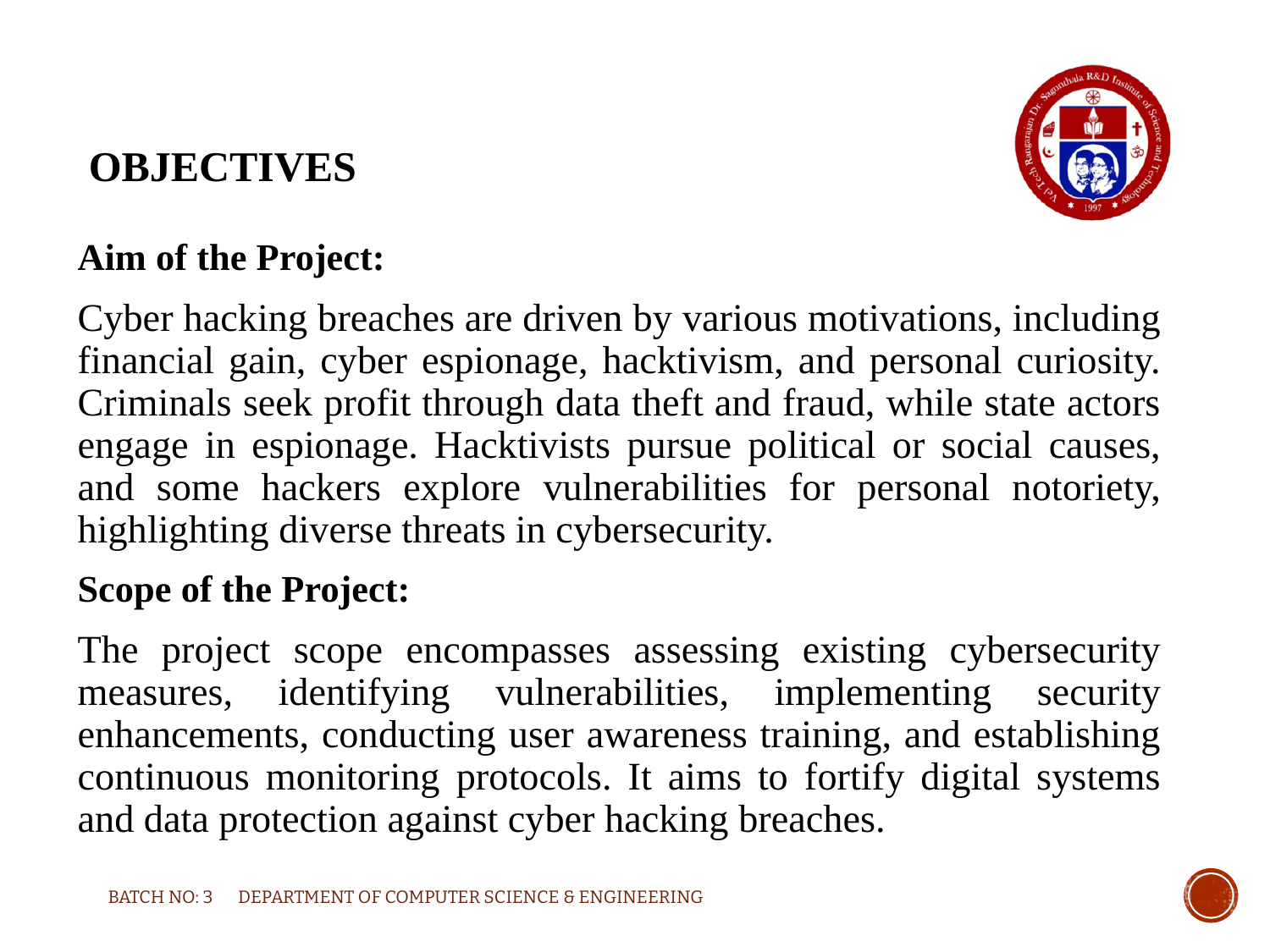

# OBJECTIVES
Aim of the Project:
Cyber hacking breaches are driven by various motivations, including financial gain, cyber espionage, hacktivism, and personal curiosity. Criminals seek profit through data theft and fraud, while state actors engage in espionage. Hacktivists pursue political or social causes, and some hackers explore vulnerabilities for personal notoriety, highlighting diverse threats in cybersecurity.
Scope of the Project:
The project scope encompasses assessing existing cybersecurity measures, identifying vulnerabilities, implementing security enhancements, conducting user awareness training, and establishing continuous monitoring protocols. It aims to fortify digital systems and data protection against cyber hacking breaches.

BATCH NO: 3       DEPARTMENT OF COMPUTER SCIENCE & ENGINEERING

4